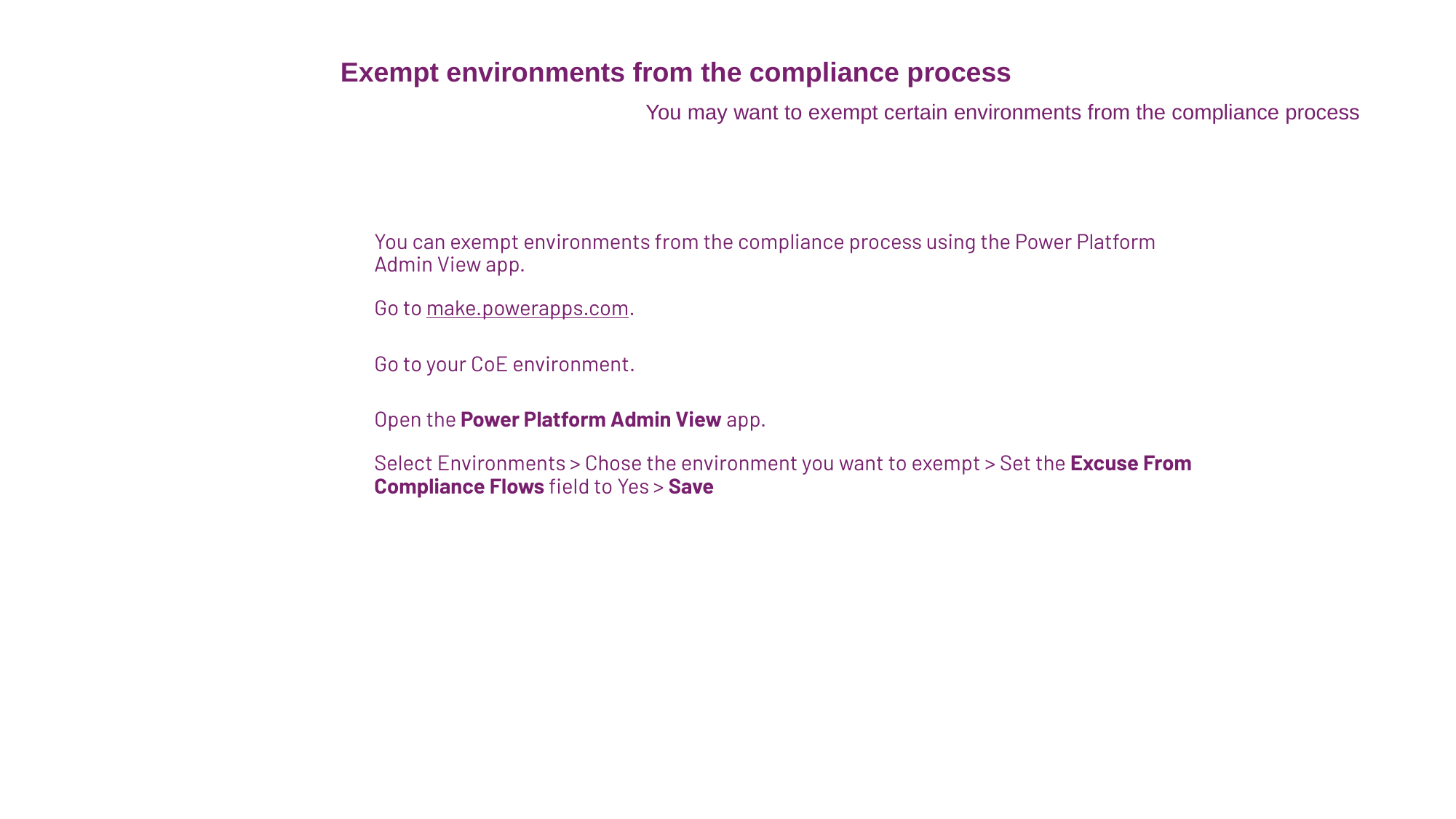

Exempt environments from the compliance process
You may want to exempt certain environments from the compliance process
You can exempt environments from the compliance process using the Power Platform Admin View app.
Go to make.powerapps.com.
Go to your CoE environment.
Open the Power Platform Admin View app.
Select Environments > Chose the environment you want to exempt > Set the Excuse From Compliance Flows field to Yes > Save